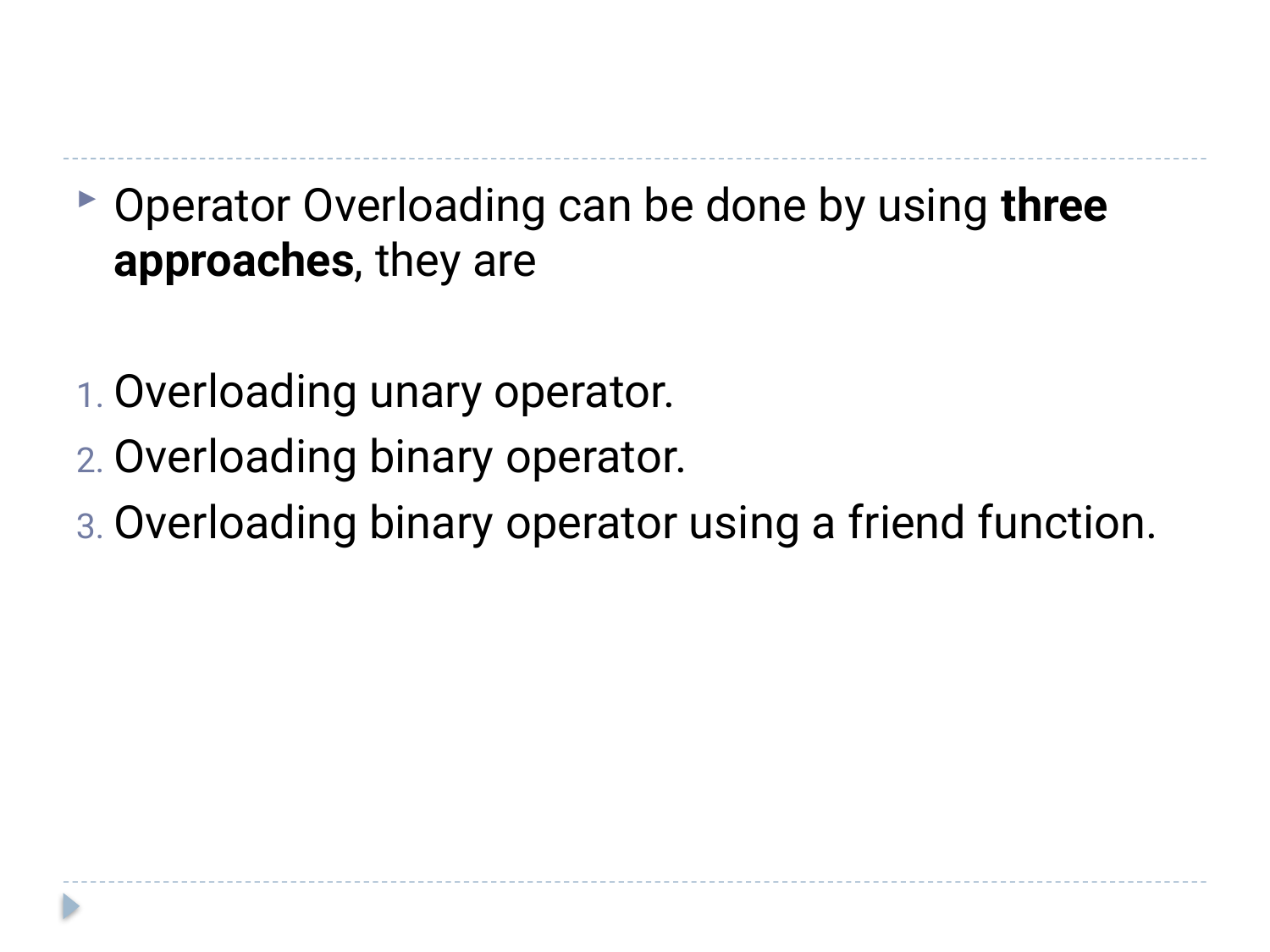

#
Operator Overloading can be done by using three approaches, they are

Overloading unary operator.
Overloading binary operator.
Overloading binary operator using a friend function.